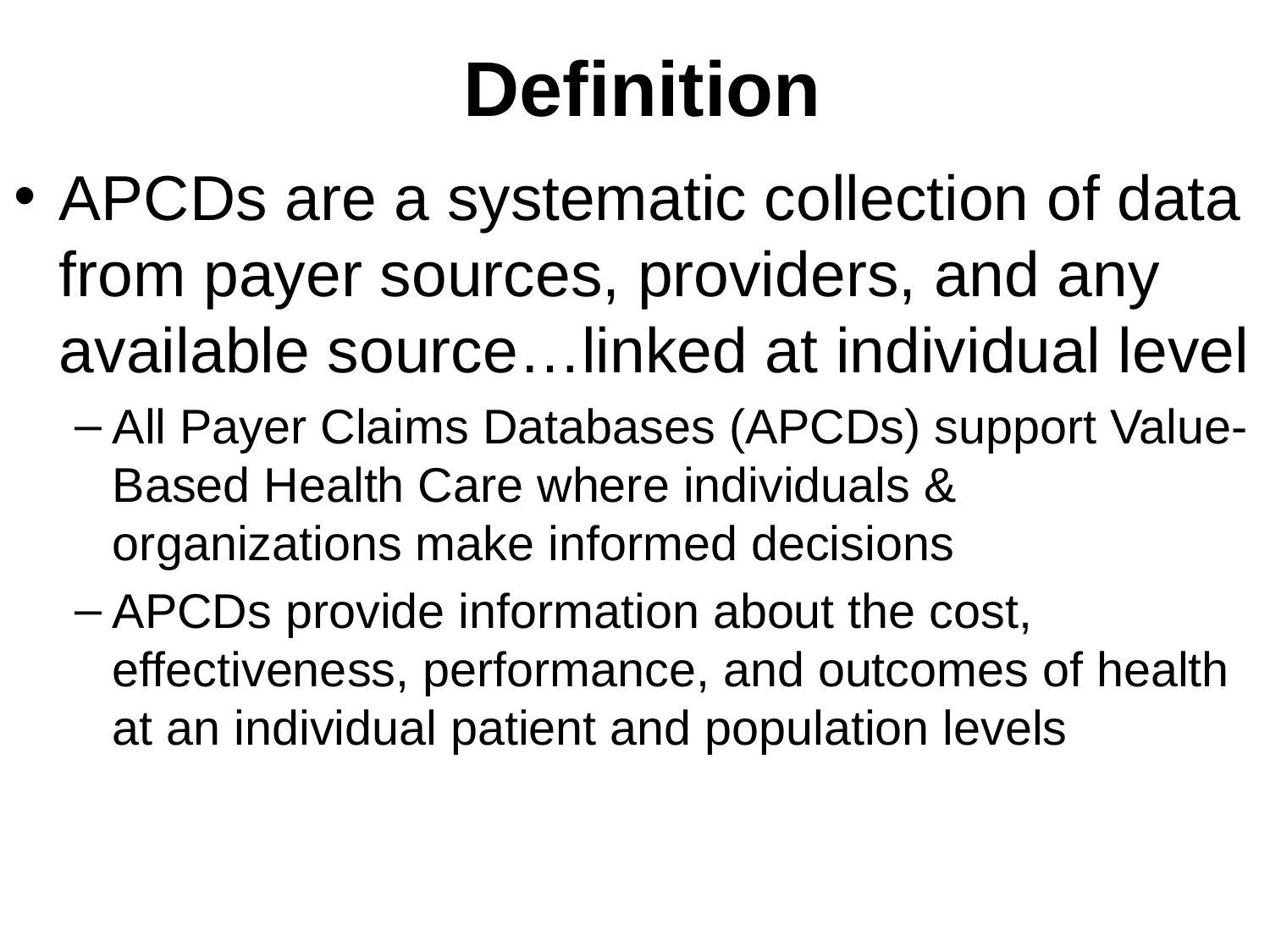

Definition
APCDs are a systematic collection of data from payer sources, providers, and any available source…linked at individual level
All Payer Claims Databases (APCDs) support Value-Based Health Care where individuals & organizations make informed decisions
APCDs provide information about the cost, effectiveness, performance, and outcomes of health at an individual patient and population levels